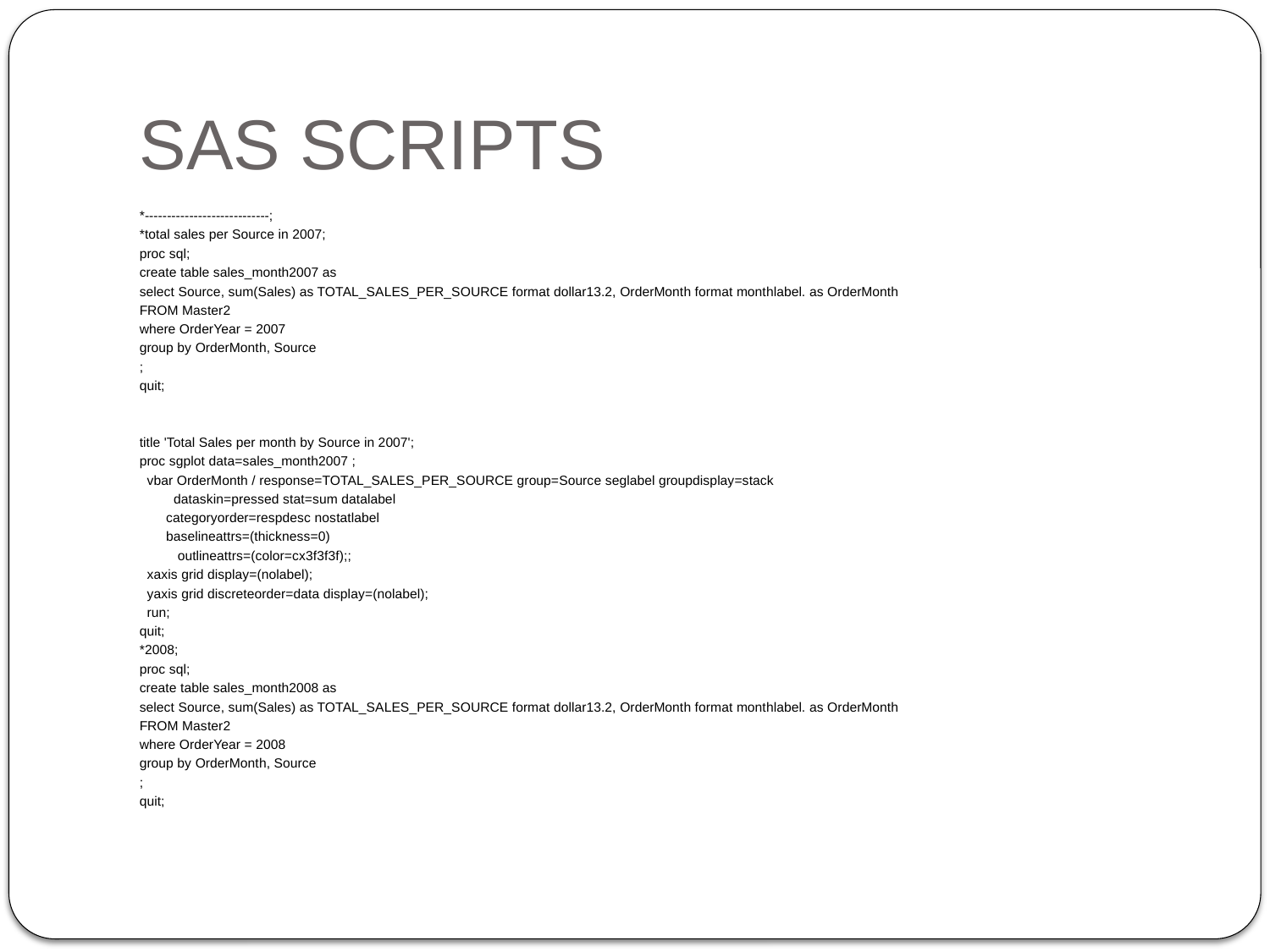

# SAS SCRIPTS
*----------------------------;
*total sales per Source in 2007;
proc sql;
create table sales_month2007 as
select Source, sum(Sales) as TOTAL_SALES_PER_SOURCE format dollar13.2, OrderMonth format monthlabel. as OrderMonth
FROM Master2
where OrderYear = 2007
group by OrderMonth, Source
;
quit;

title 'Total Sales per month by Source in 2007';
proc sgplot data=sales_month2007 ;
  vbar OrderMonth / response=TOTAL_SALES_PER_SOURCE group=Source seglabel groupdisplay=stack
         dataskin=pressed stat=sum datalabel
       categoryorder=respdesc nostatlabel
       baselineattrs=(thickness=0)
          outlineattrs=(color=cx3f3f3f);;
  xaxis grid display=(nolabel);
  yaxis grid discreteorder=data display=(nolabel);
  run;
quit;
*2008;
proc sql;
create table sales_month2008 as
select Source, sum(Sales) as TOTAL_SALES_PER_SOURCE format dollar13.2, OrderMonth format monthlabel. as OrderMonth
FROM Master2
where OrderYear = 2008
group by OrderMonth, Source
;
quit;